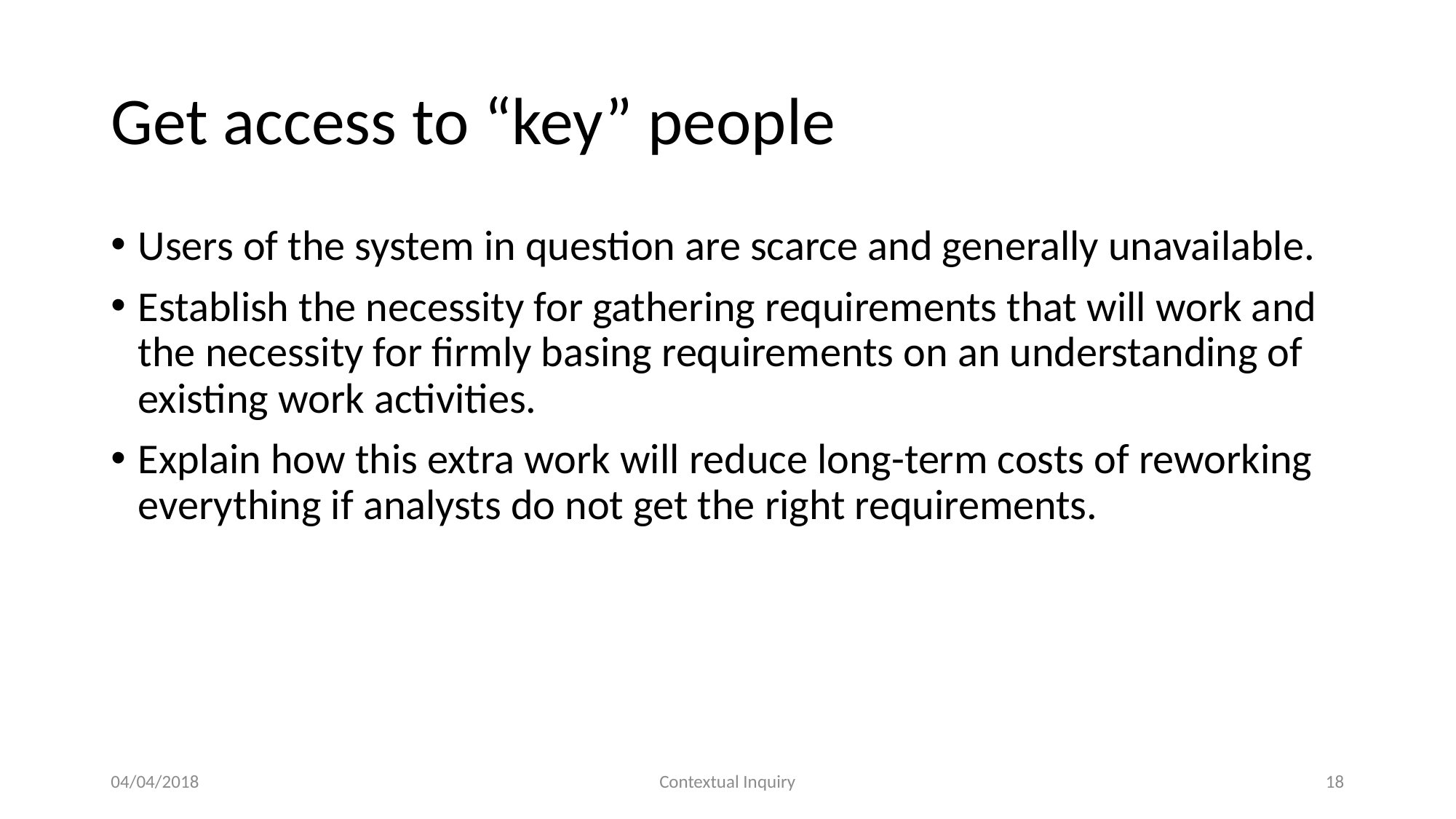

# Get access to “key” people
Users of the system in question are scarce and generally unavailable.
Establish the necessity for gathering requirements that will work and the necessity for firmly basing requirements on an understanding of existing work activities.
Explain how this extra work will reduce long-term costs of reworking everything if analysts do not get the right requirements.
04/04/2018
Contextual Inquiry
18